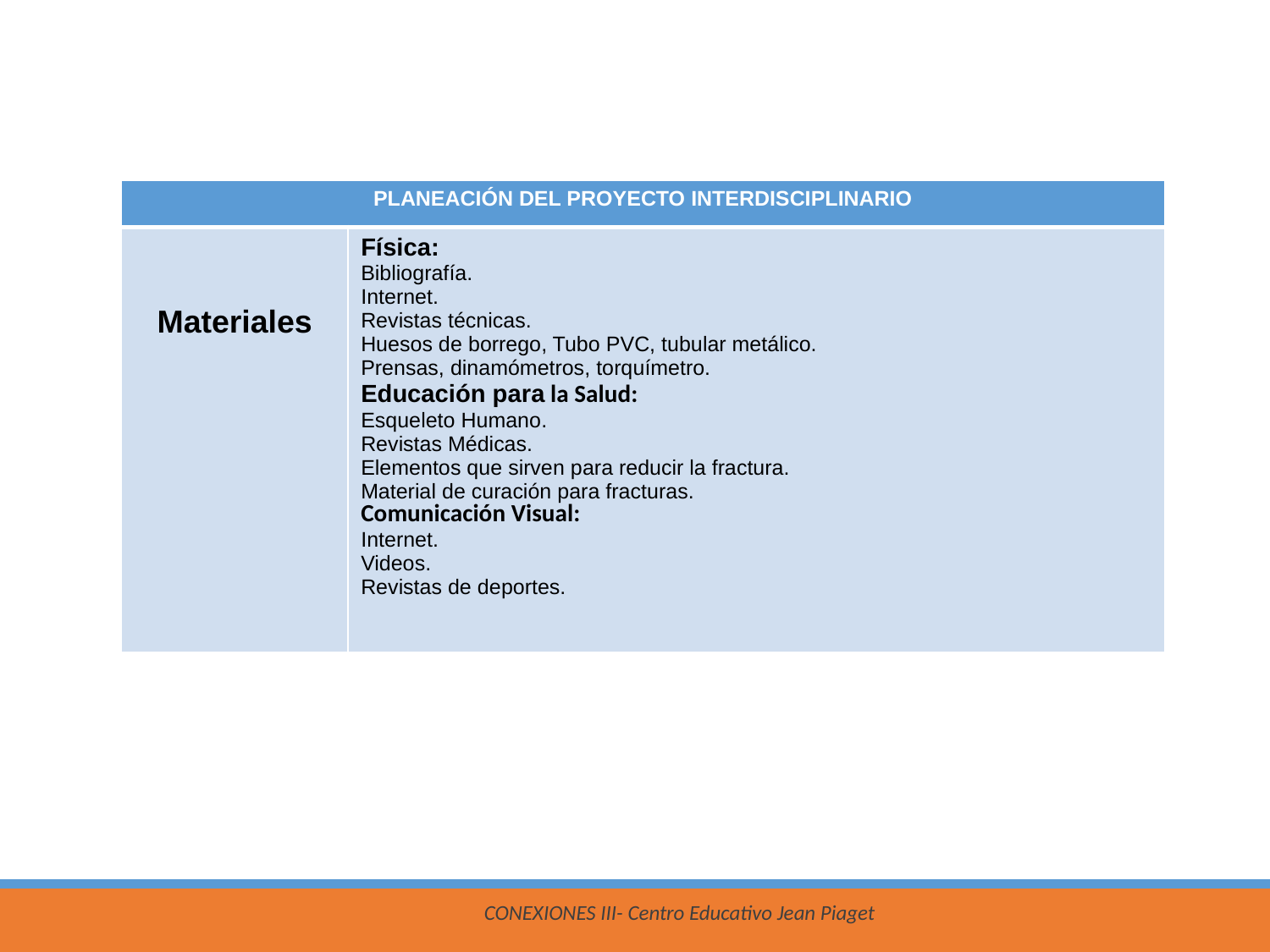

| PLANEACIÓN DEL PROYECTO INTERDISCIPLINARIO |  |
| --- | --- |
| Materiales | Física: Bibliografía. Internet. Revistas técnicas. Huesos de borrego, Tubo PVC, tubular metálico. Prensas, dinamómetros, torquímetro. Educación para la Salud: Esqueleto Humano. Revistas Médicas. Elementos que sirven para reducir la fractura. Material de curación para fracturas. Comunicación Visual: Internet. Videos. Revistas de deportes. |
CONEXIONES III- Centro Educativo Jean Piaget